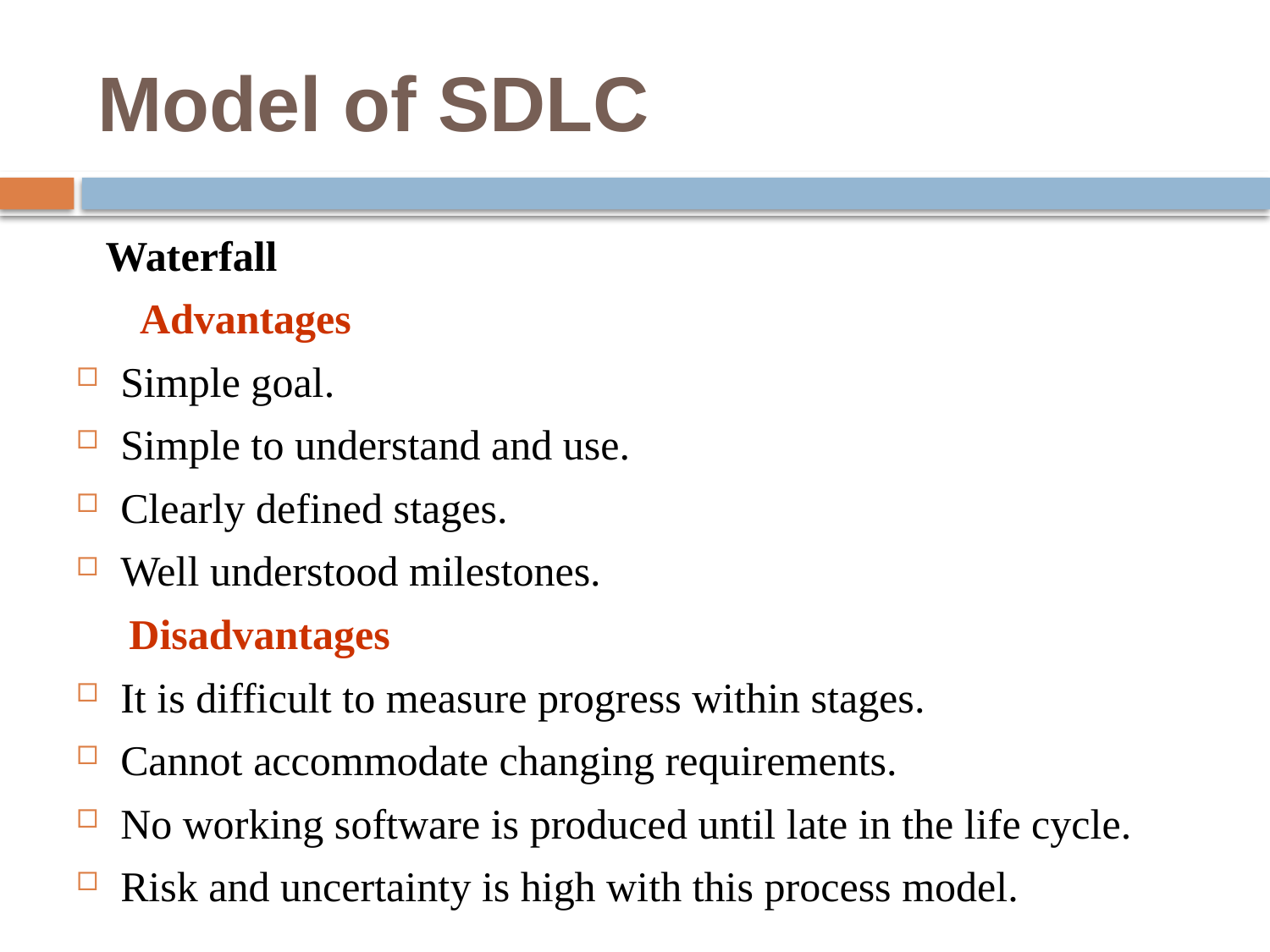

# Model of SDLC
   Waterfall
      Advantages
Simple goal.
Simple to understand and use.
Clearly defined stages.
Well understood milestones.
     Disadvantages
It is difficult to measure progress within stages.
Cannot accommodate changing requirements.
No working software is produced until late in the life cycle.
Risk and uncertainty is high with this process model.